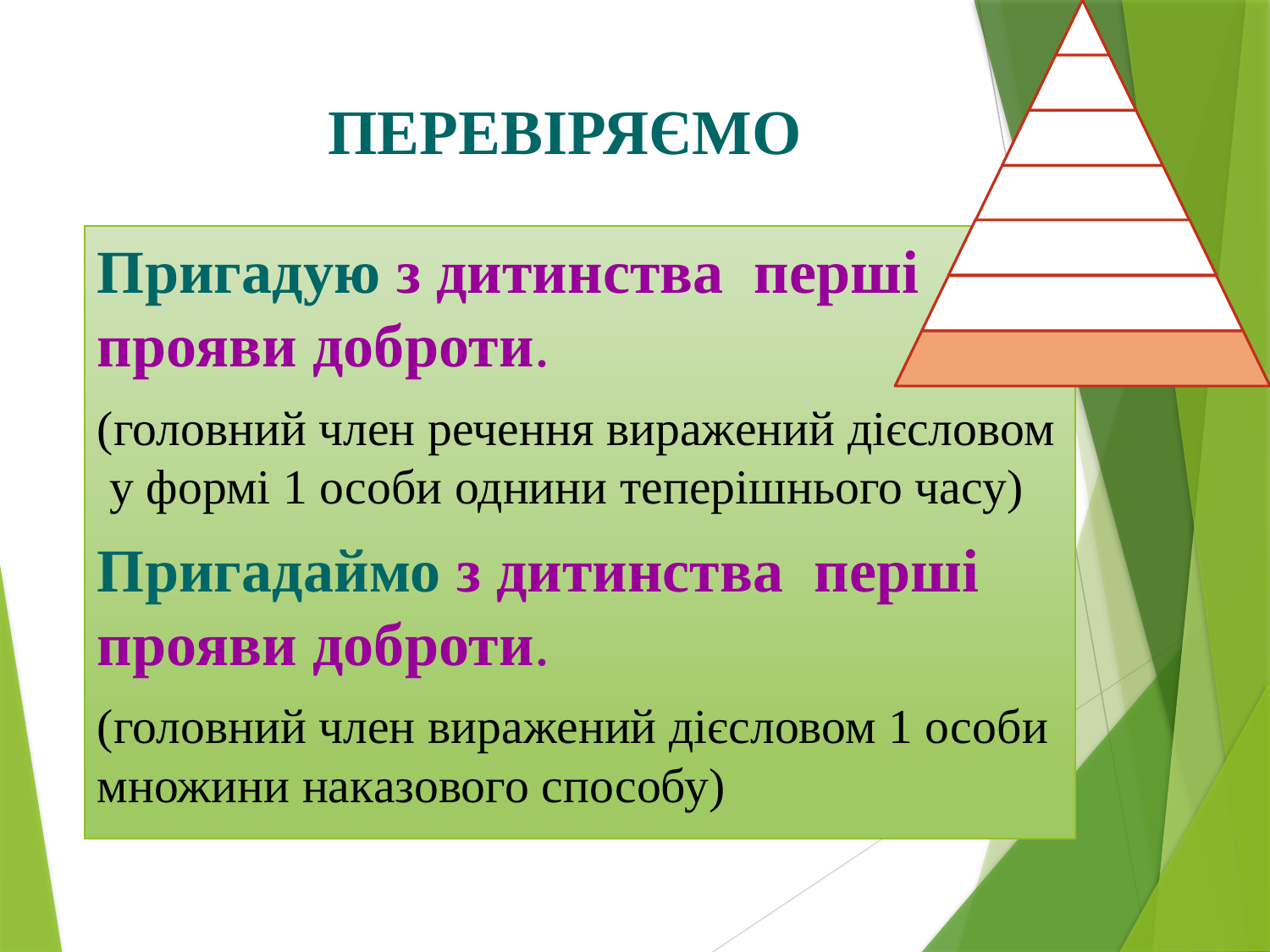

# ПЕРЕВІРЯЄМО
Пригадую з дитинства  перші прояви доброти.
(головний член речення виражений дієсловом  у формі 1 особи однини теперішнього часу)
Пригадаймо з дитинства  перші прояви доброти.
(головний член виражений дієсловом 1 особи множини наказового способу)